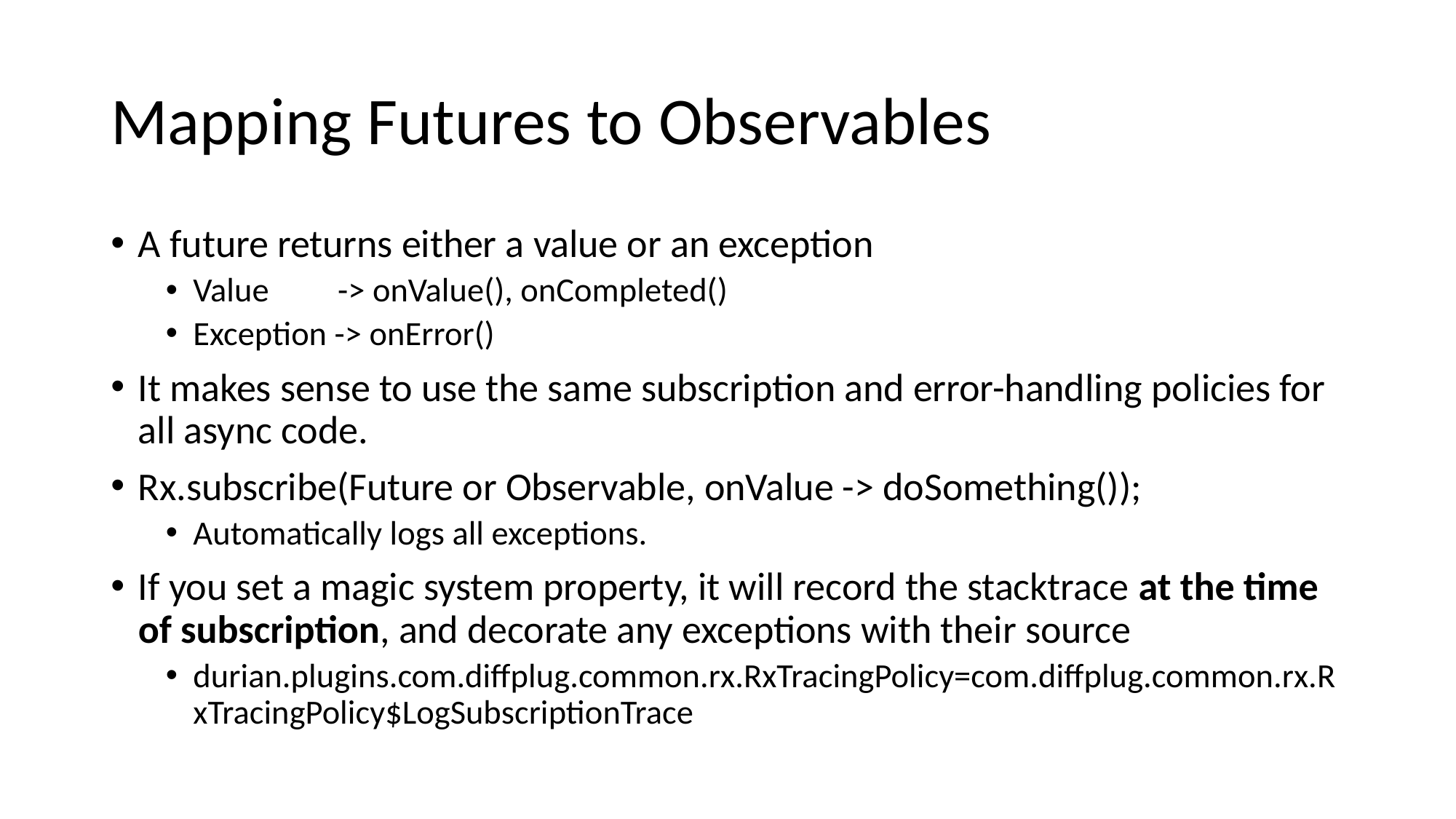

# Mapping Futures to Observables
A future returns either a value or an exception
Value         -> onValue(), onCompleted()
Exception -> onError()
It makes sense to use the same subscription and error-handling policies for all async code.
Rx.subscribe(Future or Observable, onValue -> doSomething());
Automatically logs all exceptions.
If you set a magic system property, it will record the stacktrace at the time of subscription, and decorate any exceptions with their source
durian.plugins.com.diffplug.common.rx.RxTracingPolicy=com.diffplug.common.rx.RxTracingPolicy$LogSubscriptionTrace